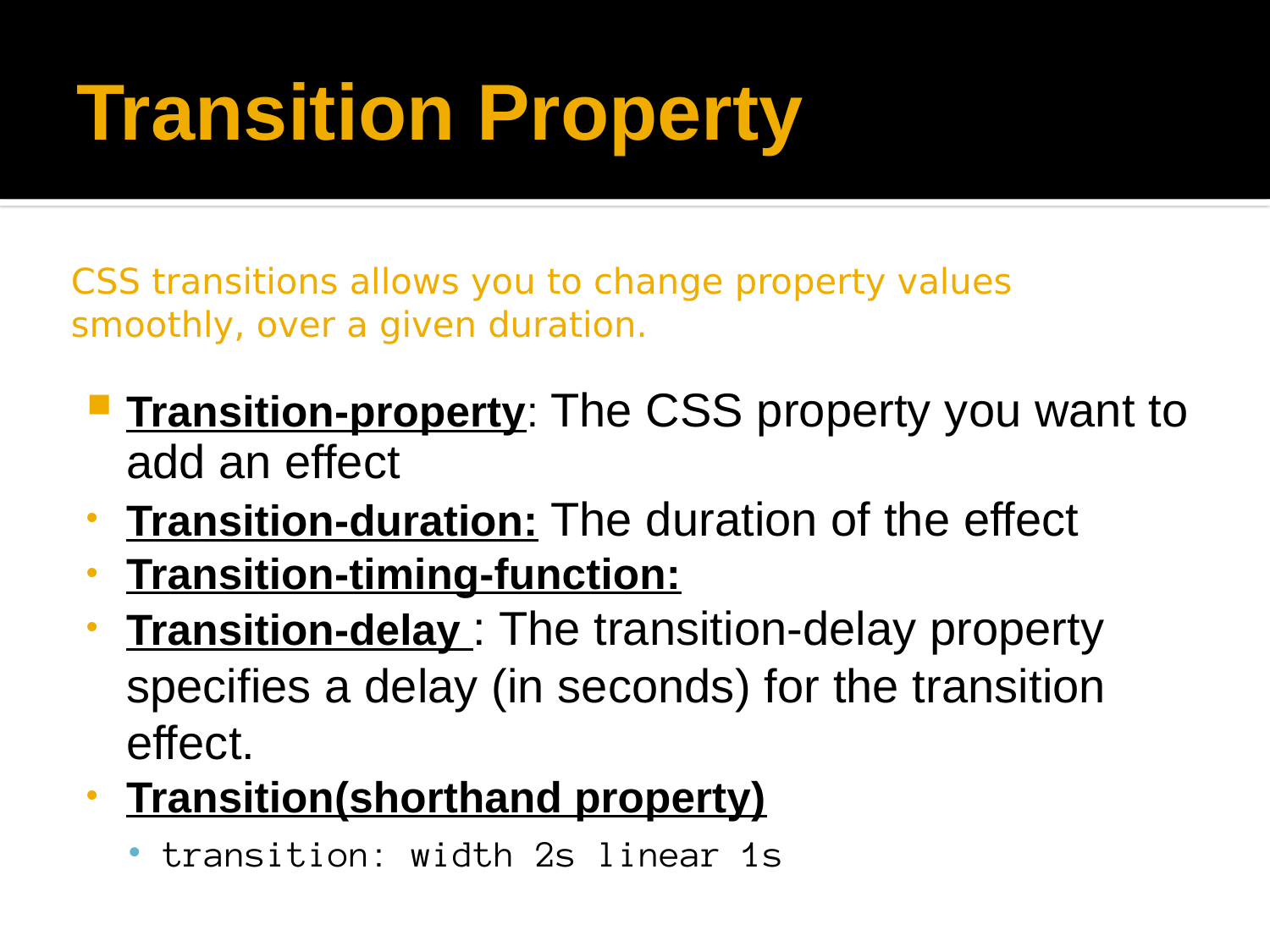

# Transition Property
CSS transitions allows you to change property values smoothly, over a given duration.

Transition-property: The CSS property you want to add an effect
Transition-duration: The duration of the effect
Transition-timing-function:
Transition-delay : The transition-delay property specifies a delay (in seconds) for the transition effect.
Transition(shorthand property)
transition: width 2s linear 1s